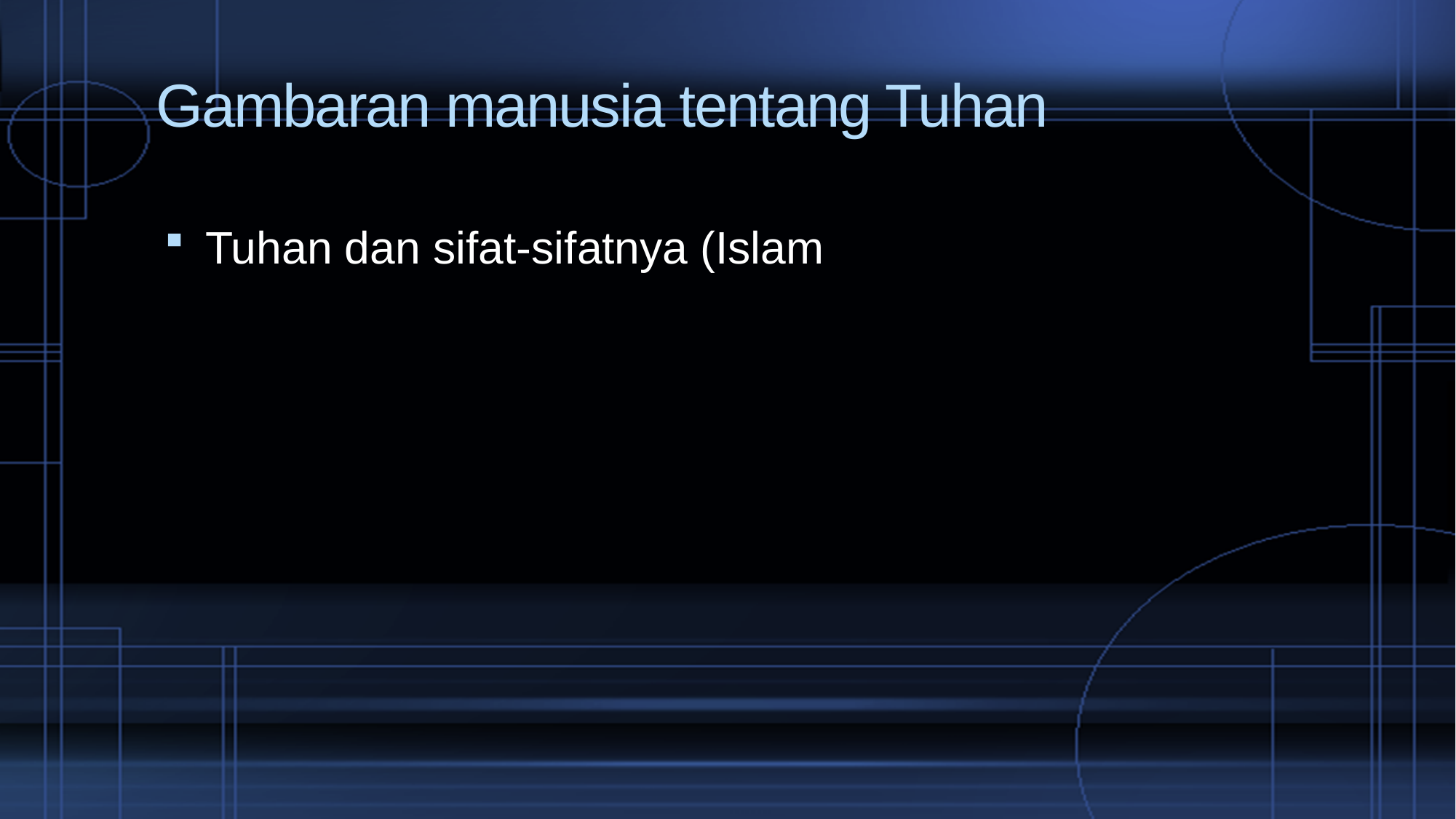

# Gambaran manusia tentang Tuhan
Tuhan dan sifat-sifatnya (Islam